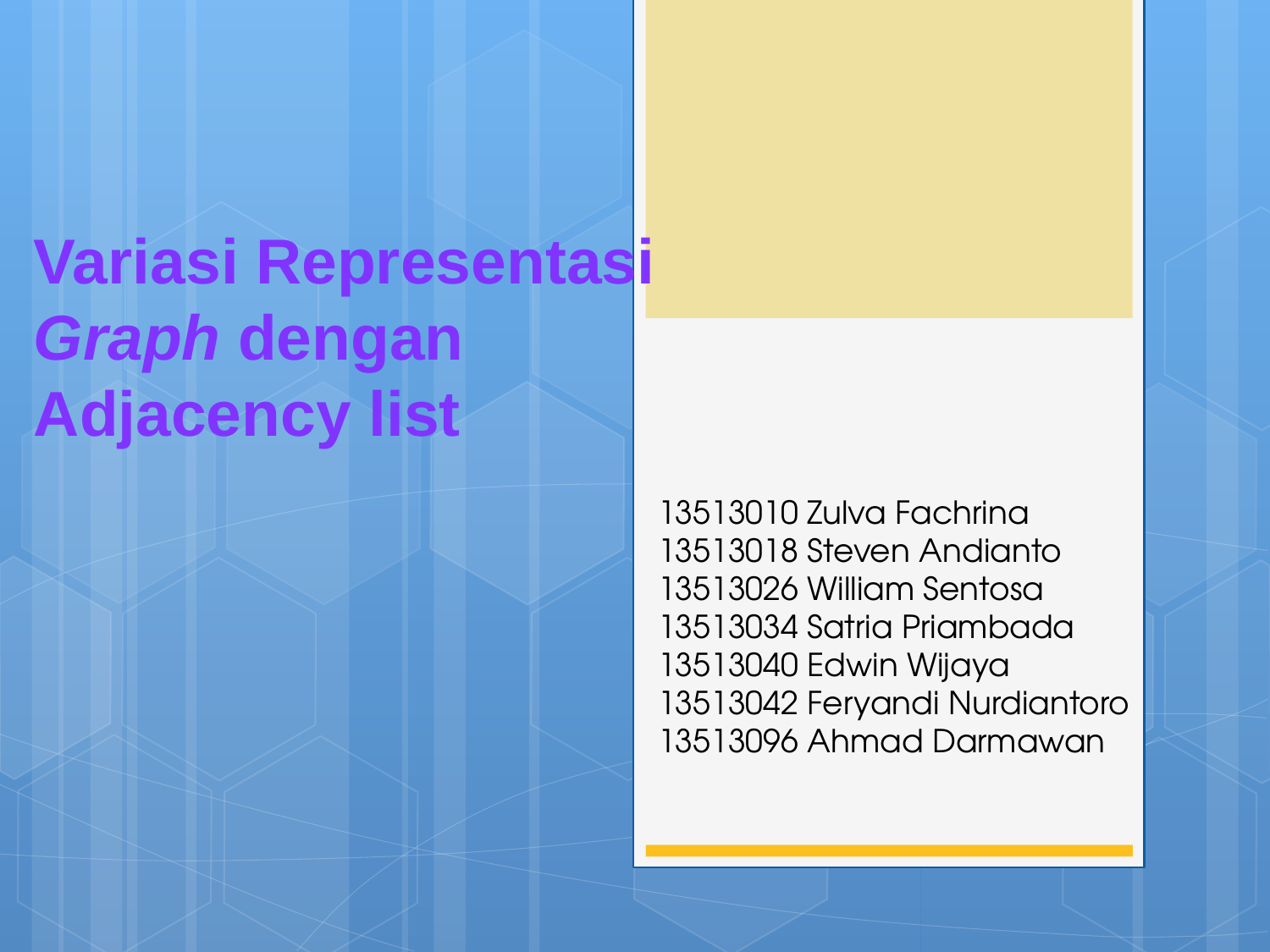

# Variasi Representasi Graph dengan Adjacency list
13513010 Zulva Fachrina
13513018 Steven Andianto
13513026 William Sentosa
13513034 Satria Priambada
13513040 Edwin Wijaya
13513042 Feryandi Nurdiantoro
13513096 Ahmad Darmawan